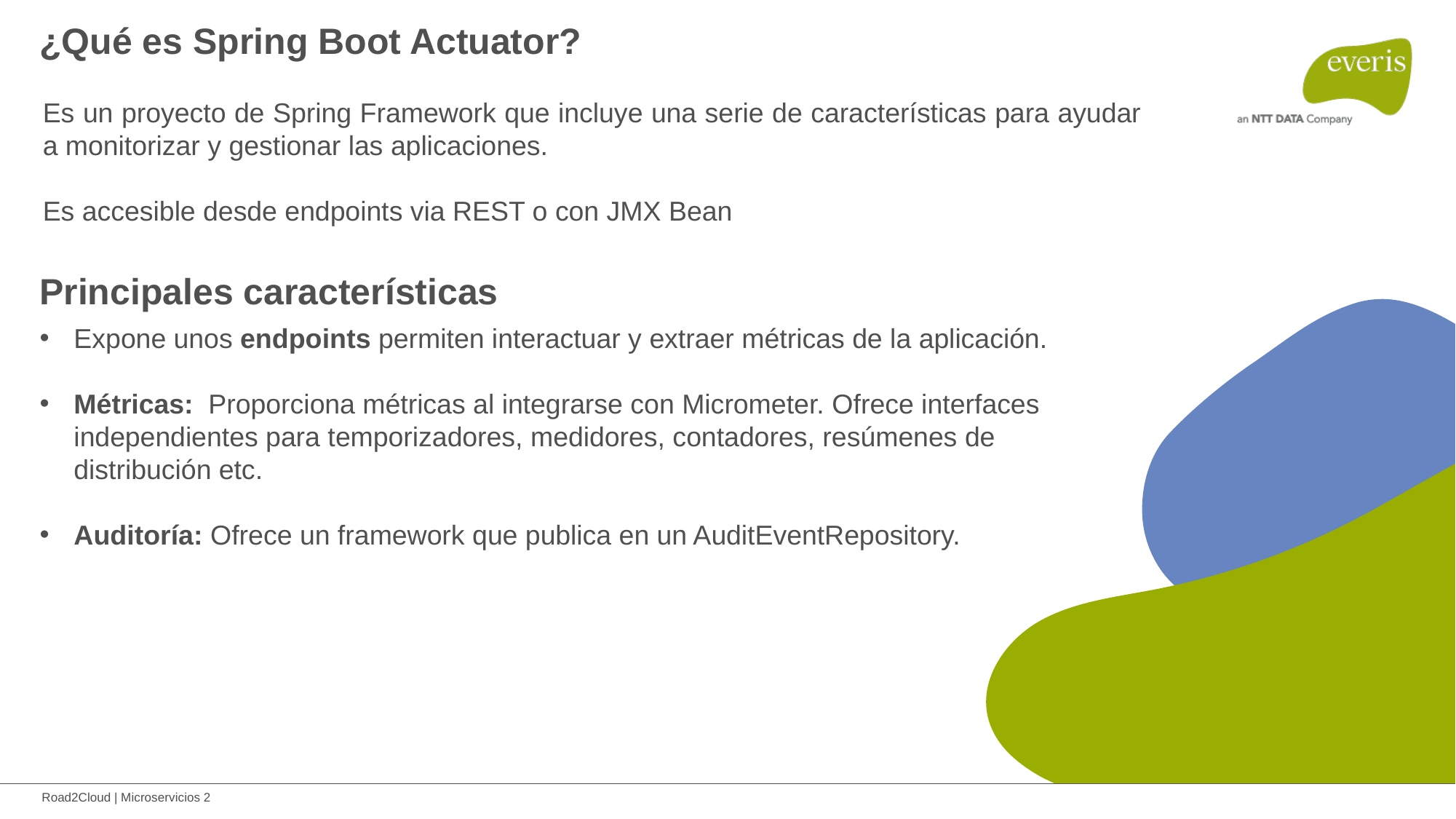

¿Qué es Spring Boot Actuator?
Es un proyecto de Spring Framework que incluye una serie de características para ayudar a monitorizar y gestionar las aplicaciones.

Es accesible desde endpoints via REST o con JMX Bean
Principales características
Expone unos endpoints permiten interactuar y extraer métricas de la aplicación.

Métricas:  Proporciona métricas al integrarse con Micrometer. Ofrece interfaces independientes para temporizadores, medidores, contadores, resúmenes de distribución etc.

Auditoría: Ofrece un framework que publica en un AuditEventRepository.